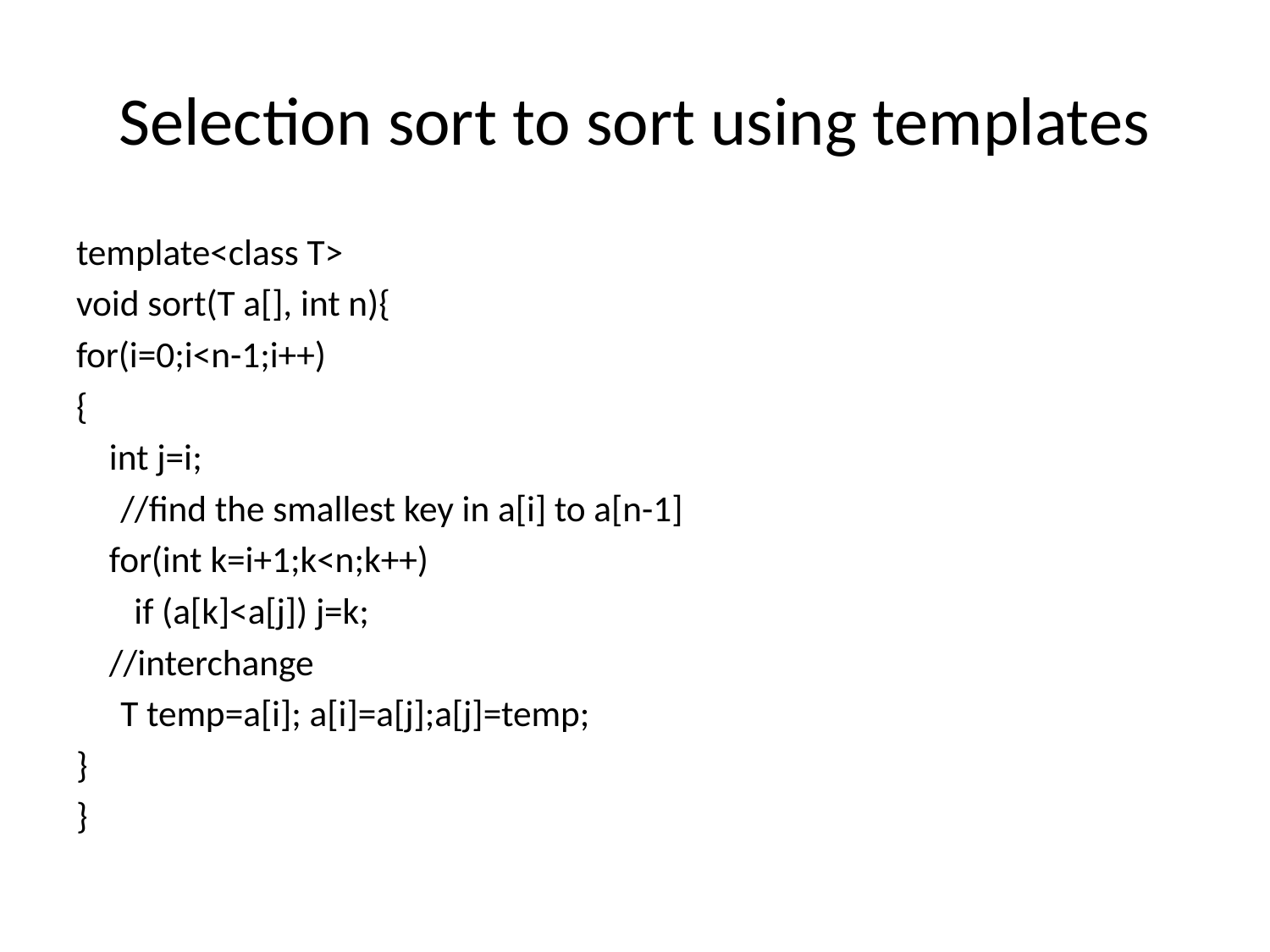

# Selection sort to sort using templates
template<class T>
void sort(T a[], int n){
for(i=0;i<n-1;i++)
{
    int j=i;
	//find the smallest key in a[i] to a[n-1]
    for(int k=i+1;k<n;k++)
       if (a[k]<a[j]) j=k;
    //interchange
	T temp=a[i]; a[i]=a[j];a[j]=temp;
}
}